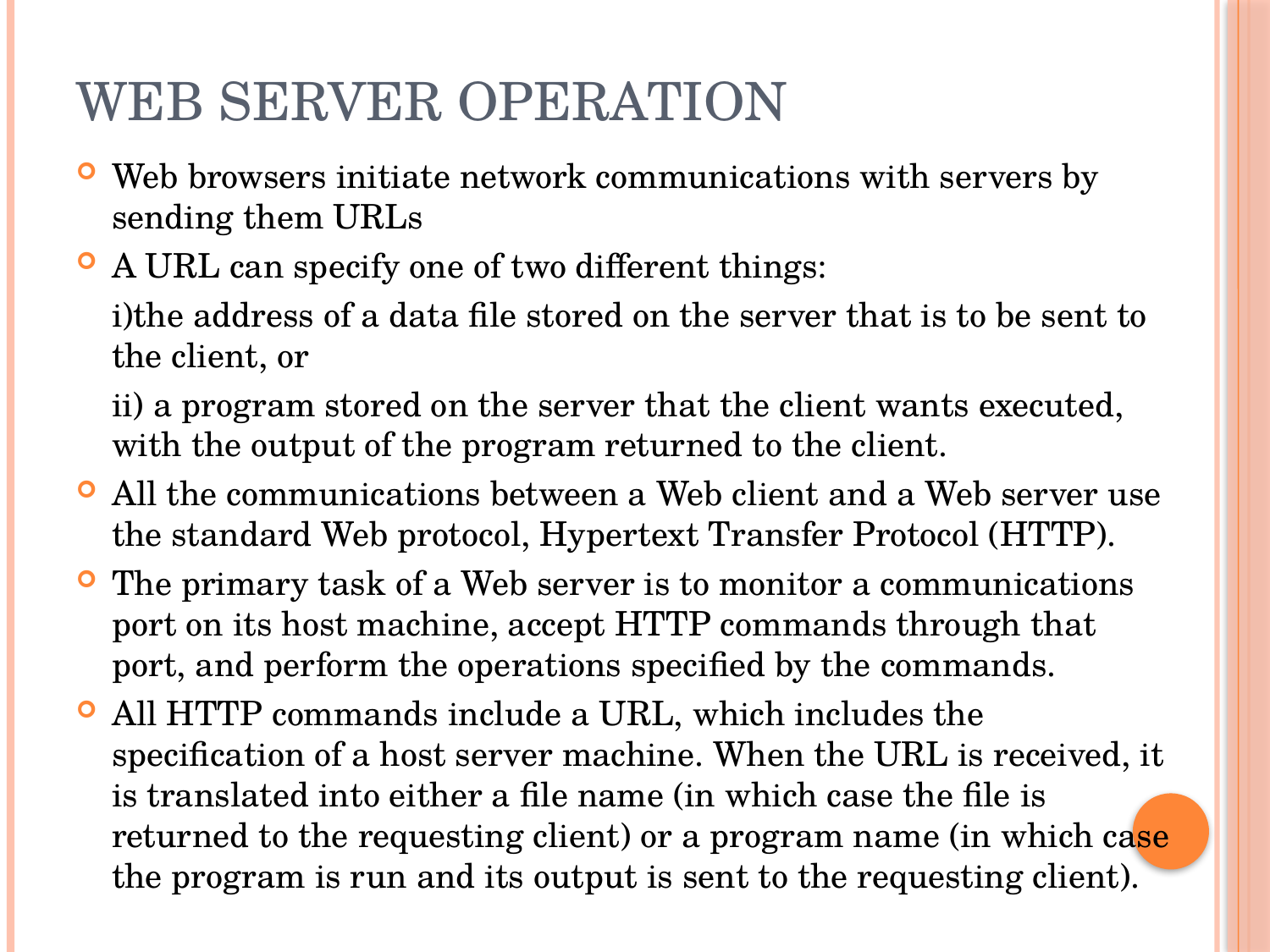

# Web Server Operation
Web browsers initiate network communications with servers by sending them URLs
A URL can specify one of two different things:
	i)the address of a data file stored on the server that is to be sent to the client, or
	ii) a program stored on the server that the client wants executed, with the output of the program returned to the client.
All the communications between a Web client and a Web server use the standard Web protocol, Hypertext Transfer Protocol (HTTP).
The primary task of a Web server is to monitor a communications port on its host machine, accept HTTP commands through that port, and perform the operations specified by the commands.
All HTTP commands include a URL, which includes the specification of a host server machine. When the URL is received, it is translated into either a file name (in which case the file is returned to the requesting client) or a program name (in which case the program is run and its output is sent to the requesting client).